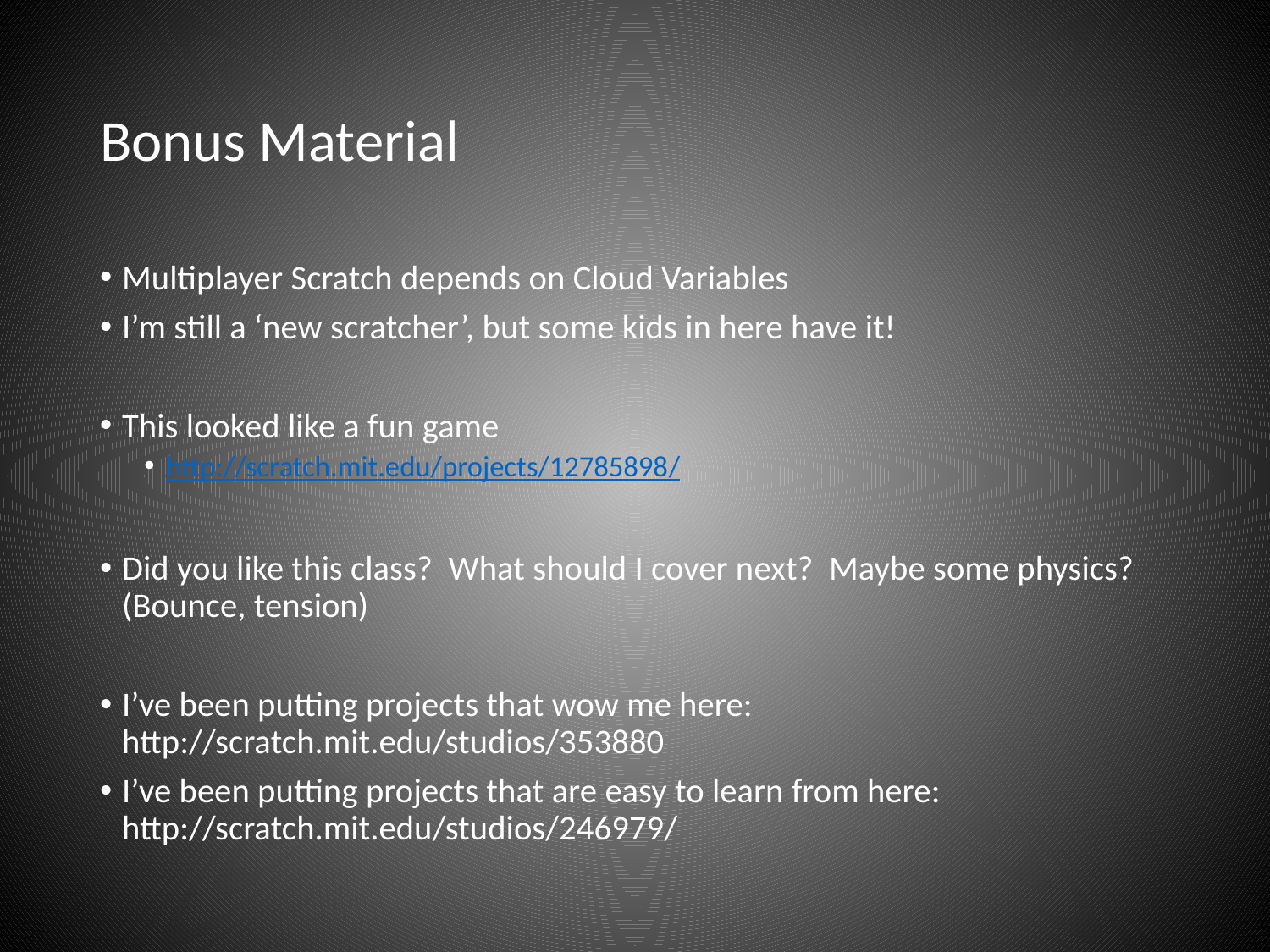

# Bonus Material
Multiplayer Scratch depends on Cloud Variables
I’m still a ‘new scratcher’, but some kids in here have it!

This looked like a fun game
http://scratch.mit.edu/projects/12785898/

Did you like this class?  What should I cover next?  Maybe some physics?  (Bounce, tension)

I’ve been putting projects that wow me here: http://scratch.mit.edu/studios/353880
I’ve been putting projects that are easy to learn from here: http://scratch.mit.edu/studios/246979/